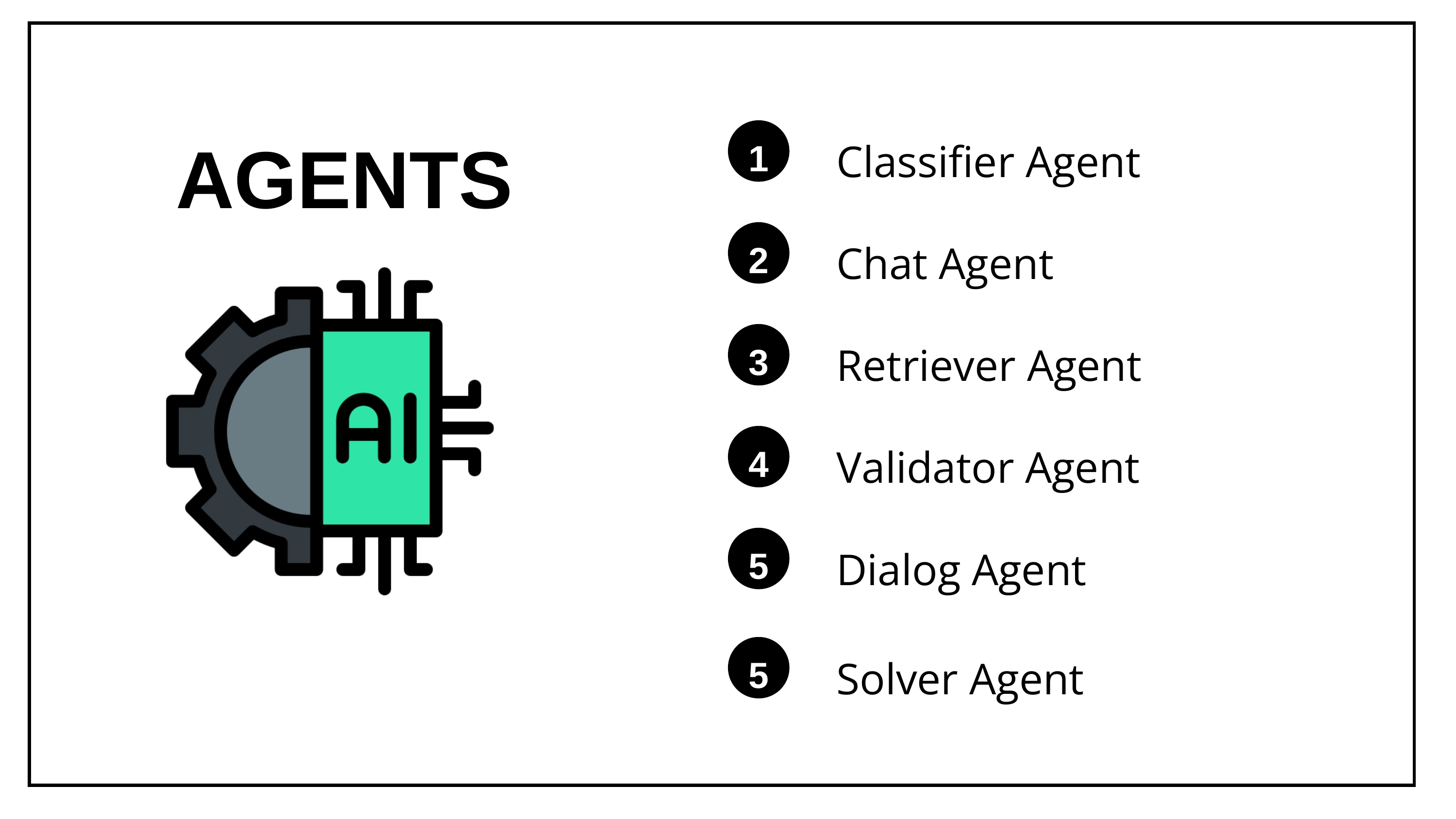

Classifier Agent

1
Chat Agent

2
Retriever Agent

3
Validator Agent

4
Dialog Agent

5
Solver Agent

5
AGENTS